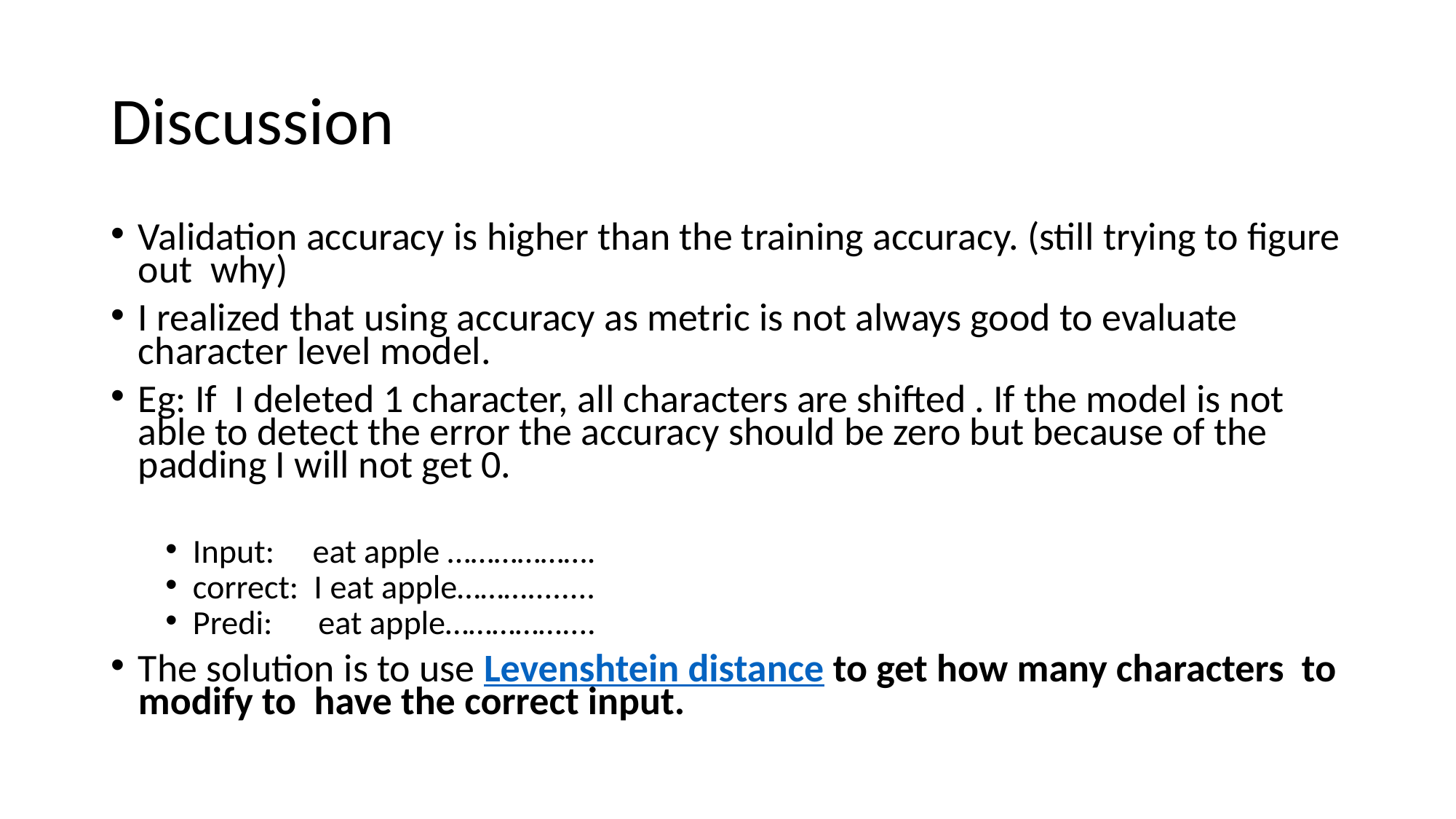

# Discussion
Validation accuracy is higher than the training accuracy. (still trying to figure out  why)
I realized that using accuracy as metric is not always good to evaluate character level model.
Eg: If  I deleted 1 character, all characters are shifted . If the model is not able to detect the error the accuracy should be zero but because of the padding I will not get 0.

Input:     eat apple ……………….
correct:  I eat apple………........
Predi:      eat apple……………....
The solution is to use Levenshtein distance to get how many characters  to modify to  have the correct input.